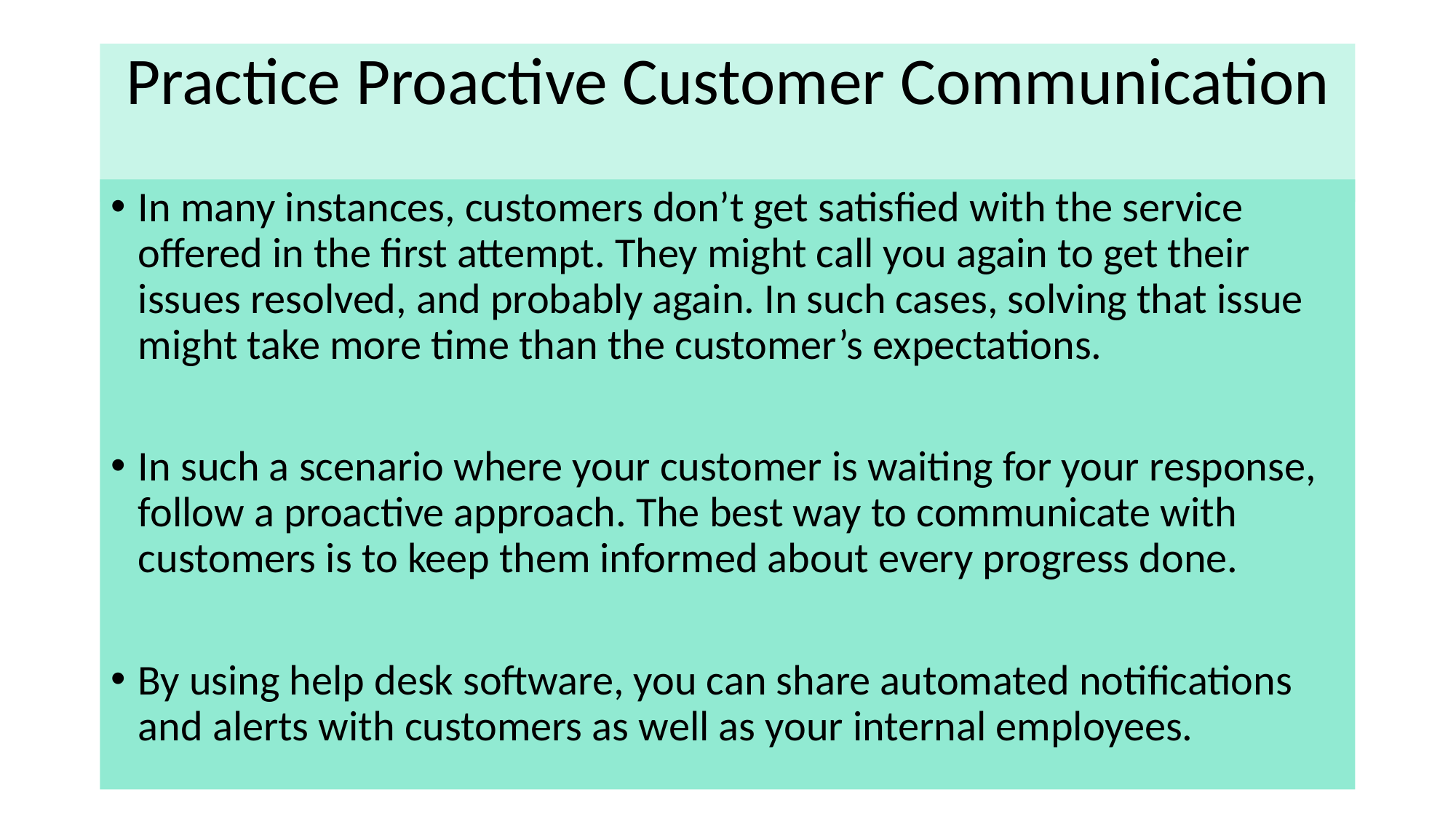

# Practice Proactive Customer Communication
In many instances, customers don’t get satisfied with the service offered in the first attempt. They might call you again to get their issues resolved, and probably again. In such cases, solving that issue might take more time than the customer’s expectations.

In such a scenario where your customer is waiting for your response, follow a proactive approach. The best way to communicate with customers is to keep them informed about every progress done.

By using help desk software, you can share automated notifications and alerts with customers as well as your internal employees.